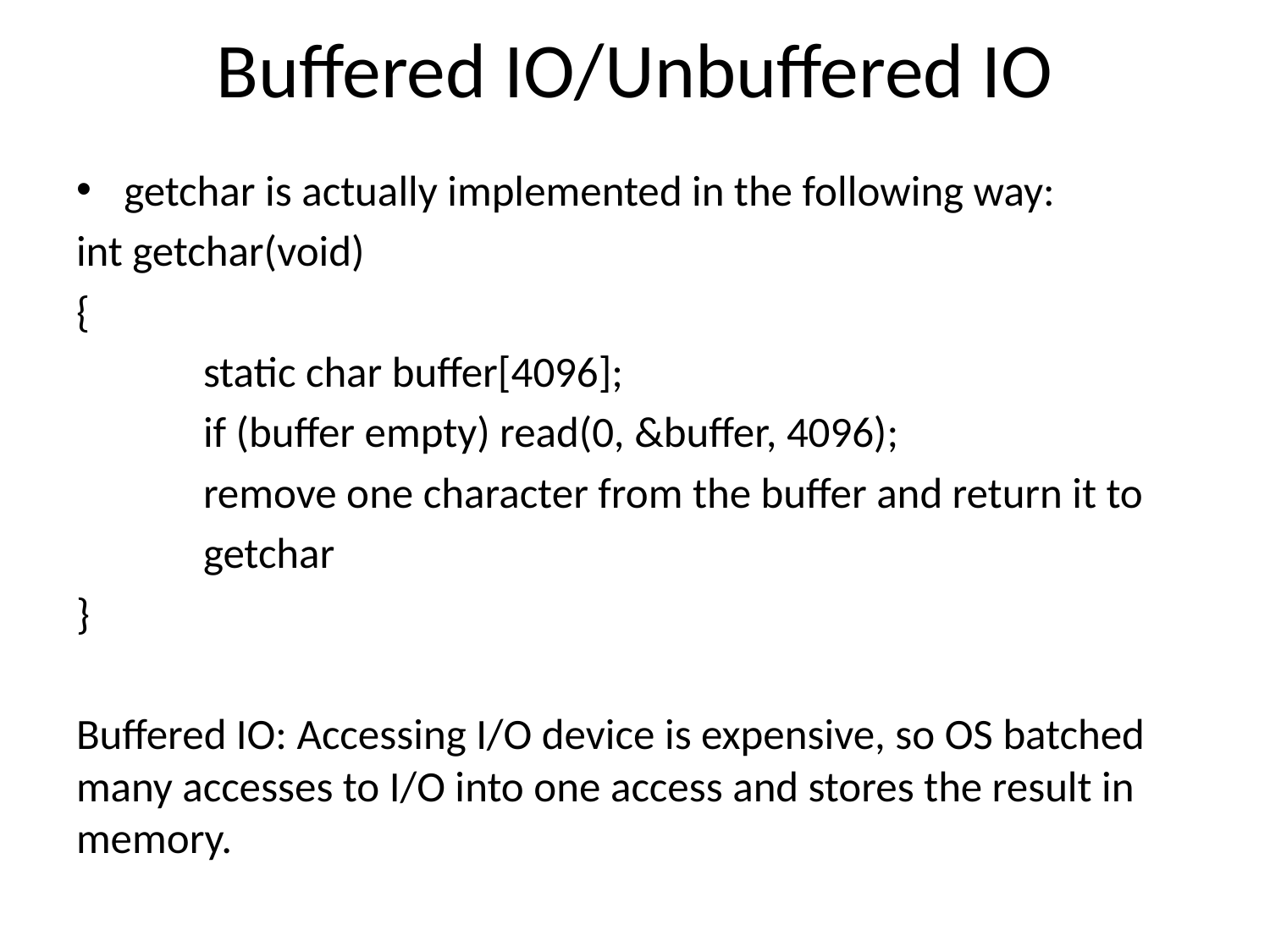

# Buffered IO/Unbuffered IO

getchar is actually implemented in the following way:
int getchar(void)
{
	static char buffer[4096];
	if (buffer empty) read(0, &buffer, 4096);
	remove one character from the buffer and return it to
	getchar
}

Buffered IO: Accessing I/O device is expensive, so OS batched many accesses to I/O into one access and stores the result in memory.